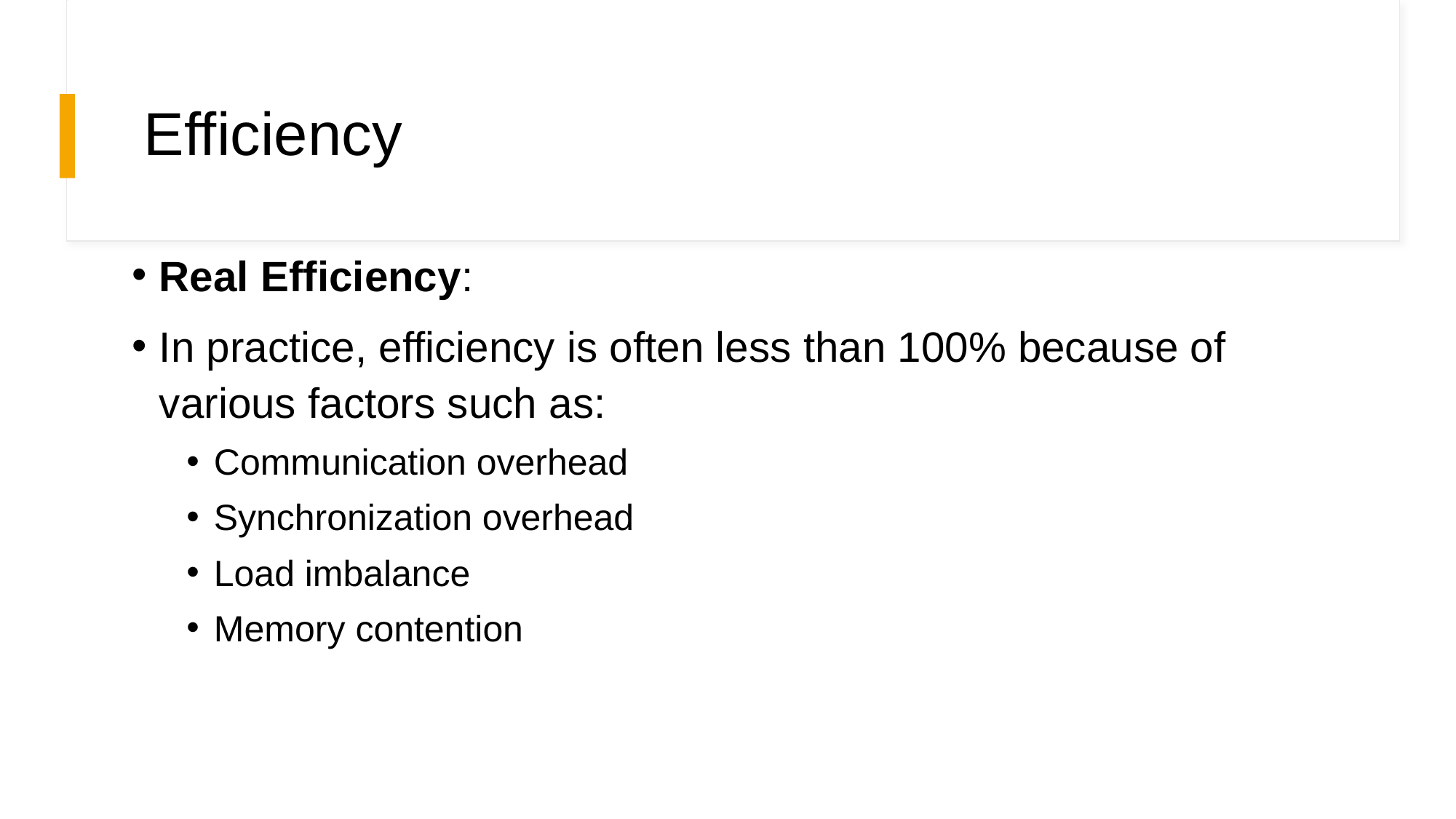

# Efficiency
Real Efficiency:
In practice, efficiency is often less than 100% because of various factors such as:
Communication overhead
Synchronization overhead
Load imbalance
Memory contention